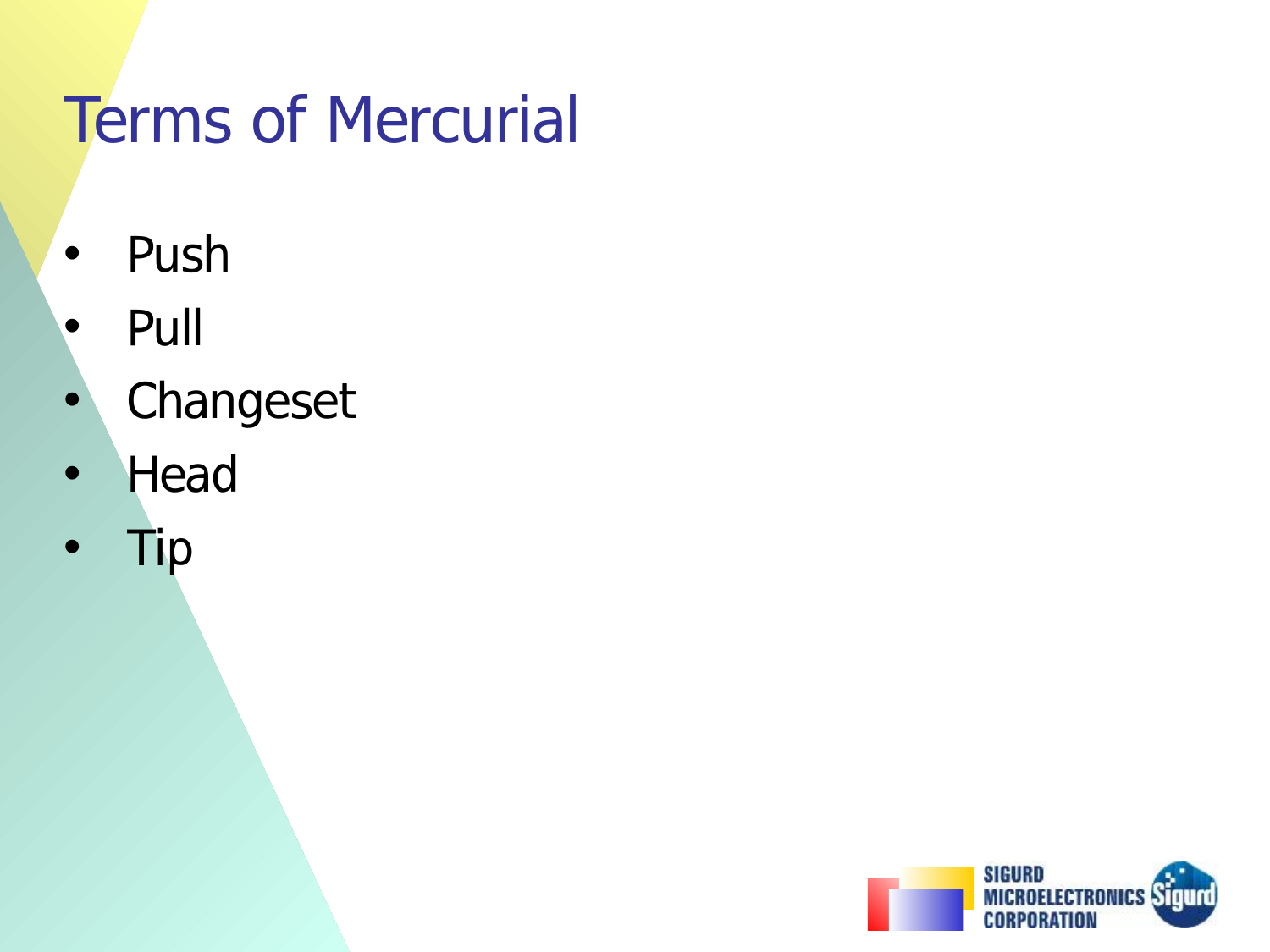

# Terms of Mercurial
Push
Pull
Changeset
Head
Tip